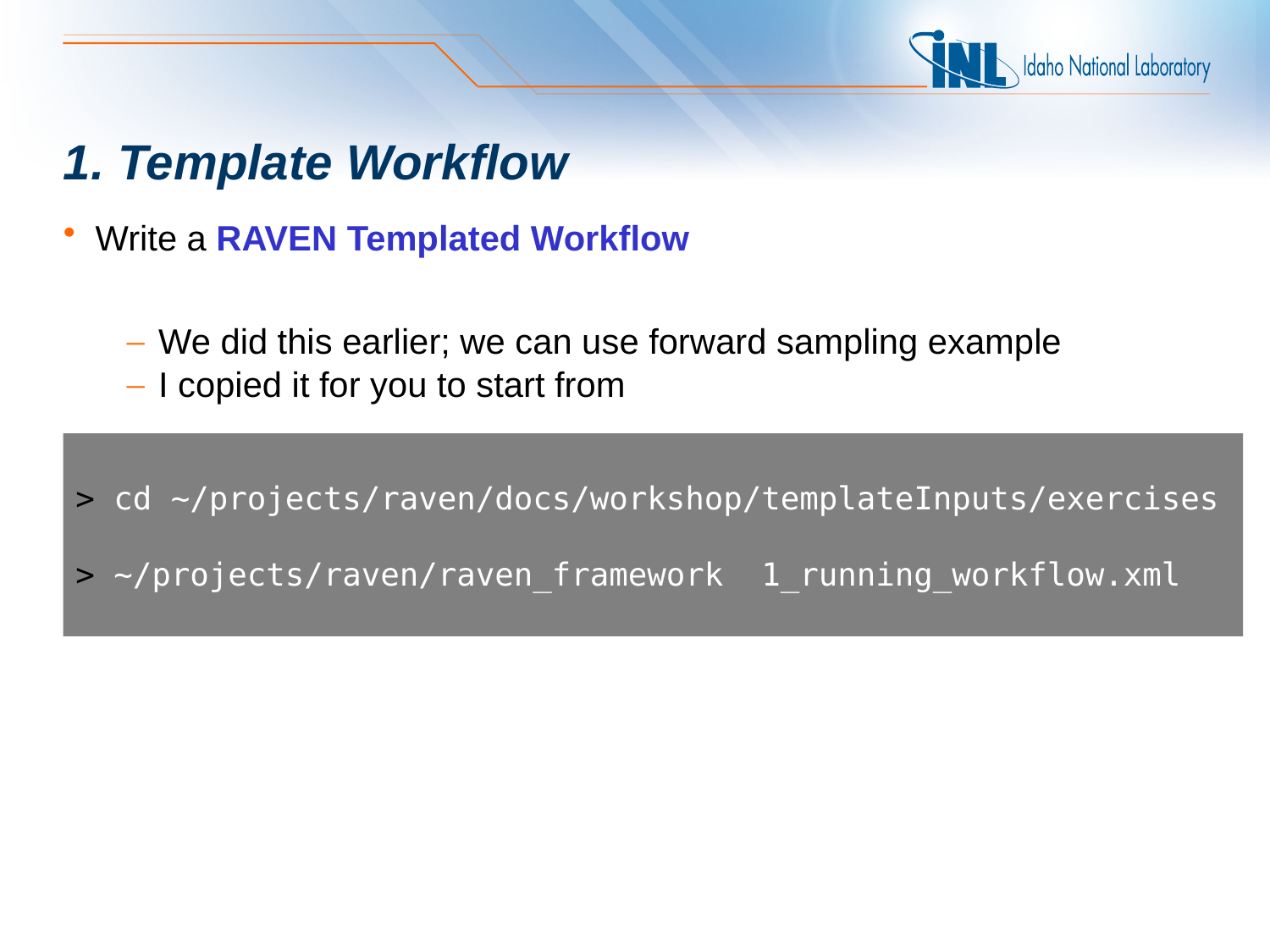

# 1. Template Workflow
Write a RAVEN Templated Workflow

We did this earlier; we can use forward sampling example
I copied it for you to start from

> cd ~/projects/raven/docs/workshop/templateInputs/exercises

> ~/projects/raven/raven_framework  1_running_workflow.xml